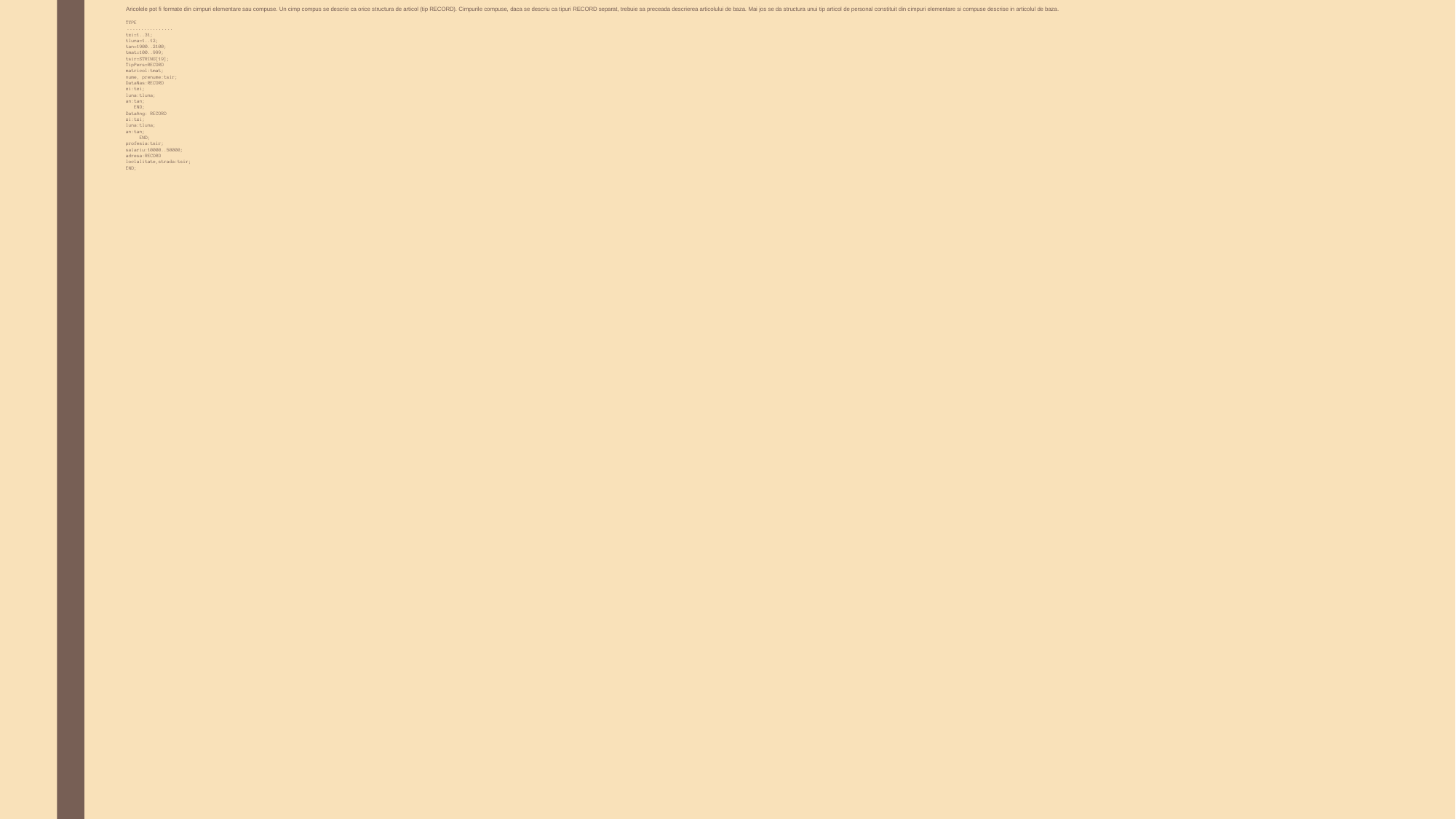

# Aricolele pot fi formate din cimpuri elementare sau compuse. Un cimp compus se descrie ca orice structura de articol (tip RECORD). Cimpurile compuse, daca se descriu ca tipuri RECORD separat, trebuie sa preceada descrierea articolului de baza. Mai jos se da structura unui tip articol de personal constituit din cimpuri elementare si compuse descrise in articolul de baza. TYPE . . . . . . . . . . . . . . . . tzi=1..31; tluna=1..12; tan=1900..2100; tmat=100..999; tsir=STRING[19]; TipPers=RECORD matricol:tmat; nume, prenume:tsir; DataNas:RECORD zi:tzi; luna:tluna; an:tan; END; DataAng: RECORD zi:tzi; luna:tluna; an:tan; END; profesia:tsir; salariu:10000..50000; adresa:RECORD loclalitate,strada:tsir; END;